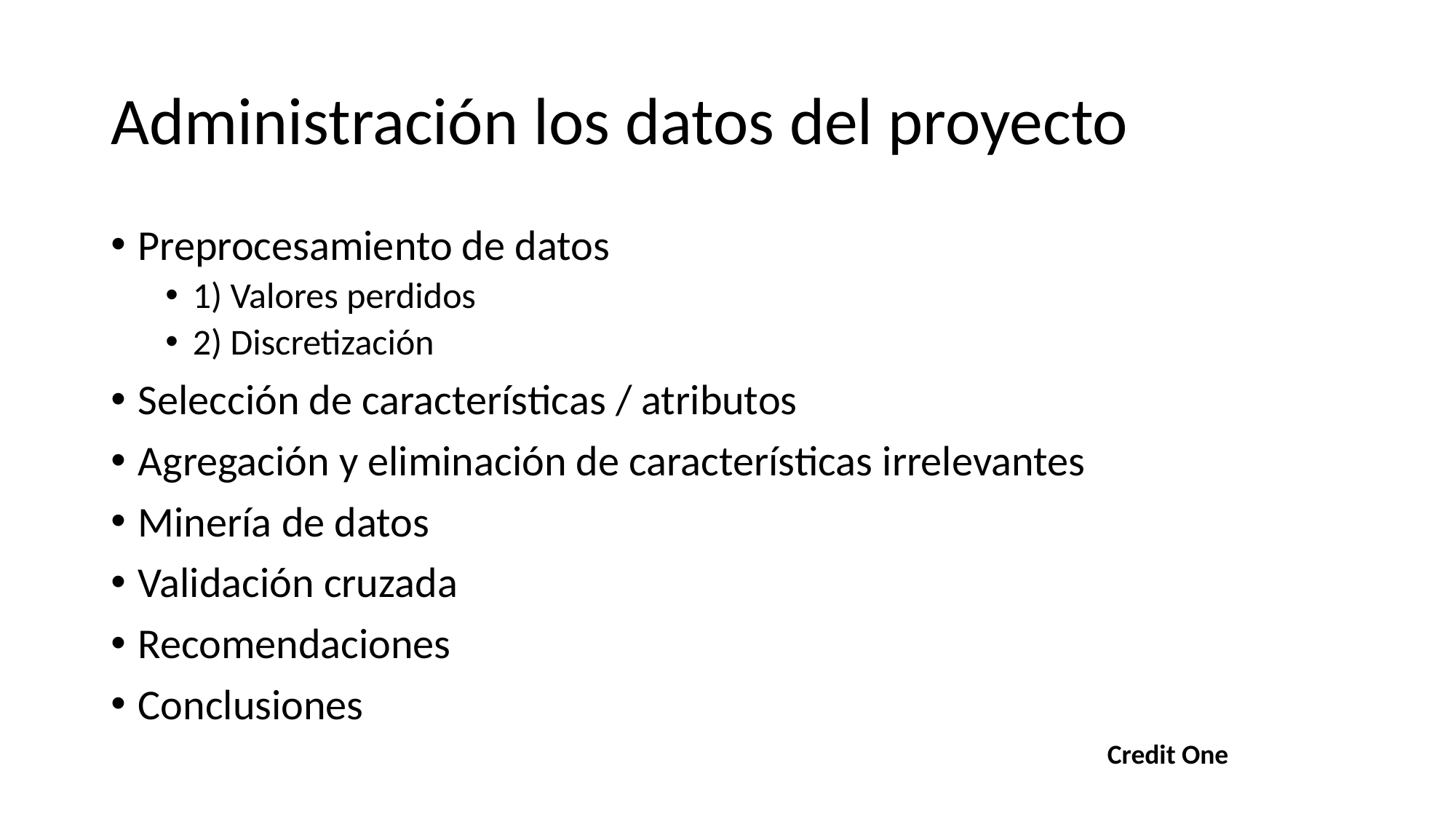

# Administración los datos del proyecto
Preprocesamiento de datos
1) Valores perdidos
2) Discretización
Selección de características / atributos
Agregación y eliminación de características irrelevantes
Minería de datos
Validación cruzada
Recomendaciones
Conclusiones

Credit One